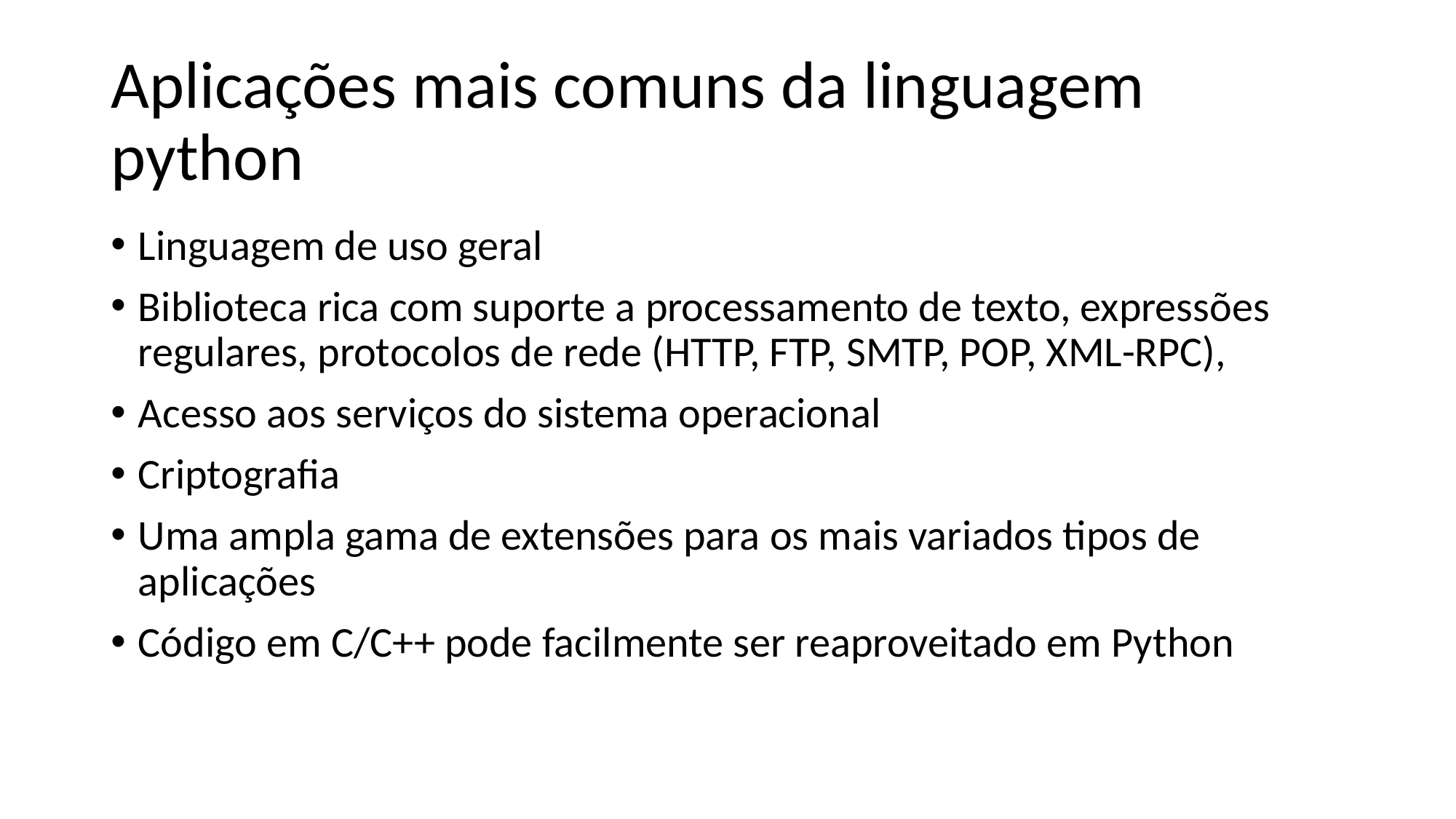

# Aplicações mais comuns da linguagem python
Linguagem de uso geral
Biblioteca rica com suporte a processamento de texto, expressões regulares, protocolos de rede (HTTP, FTP, SMTP, POP, XML-RPC),
Acesso aos serviços do sistema operacional
Criptografia
Uma ampla gama de extensões para os mais variados tipos de aplicações
Código em C/C++ pode facilmente ser reaproveitado em Python